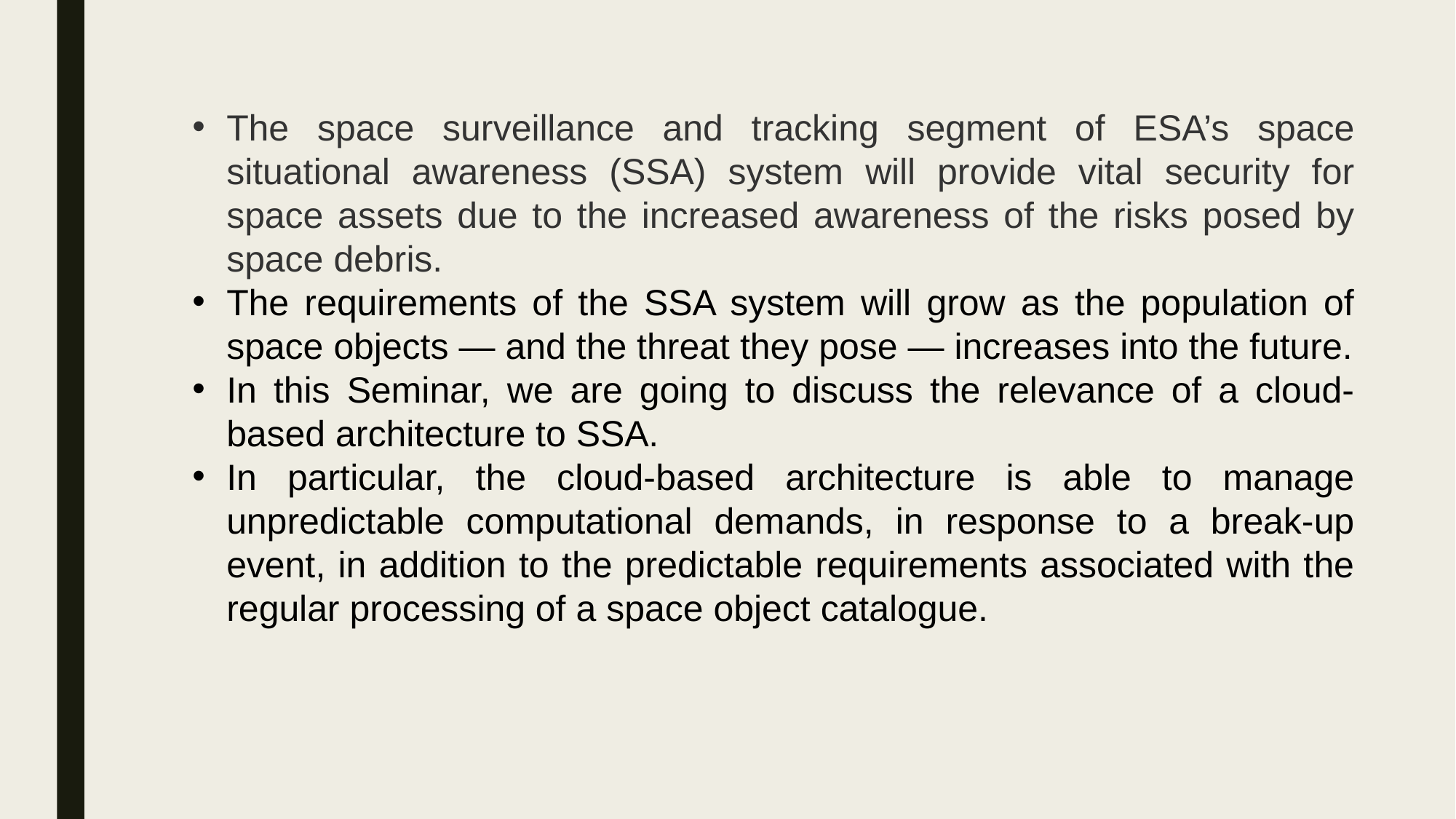

The space surveillance and tracking segment of ESA’s space situational awareness (SSA) system will provide vital security for space assets due to the increased awareness of the risks posed by space debris.
The requirements of the SSA system will grow as the population of space objects — and the threat they pose — increases into the future.
In this Seminar, we are going to discuss the relevance of a cloud-based architecture to SSA.
In particular, the cloud-based architecture is able to manage unpredictable computational demands, in response to a break-up event, in addition to the predictable requirements associated with the regular processing of a space object catalogue.